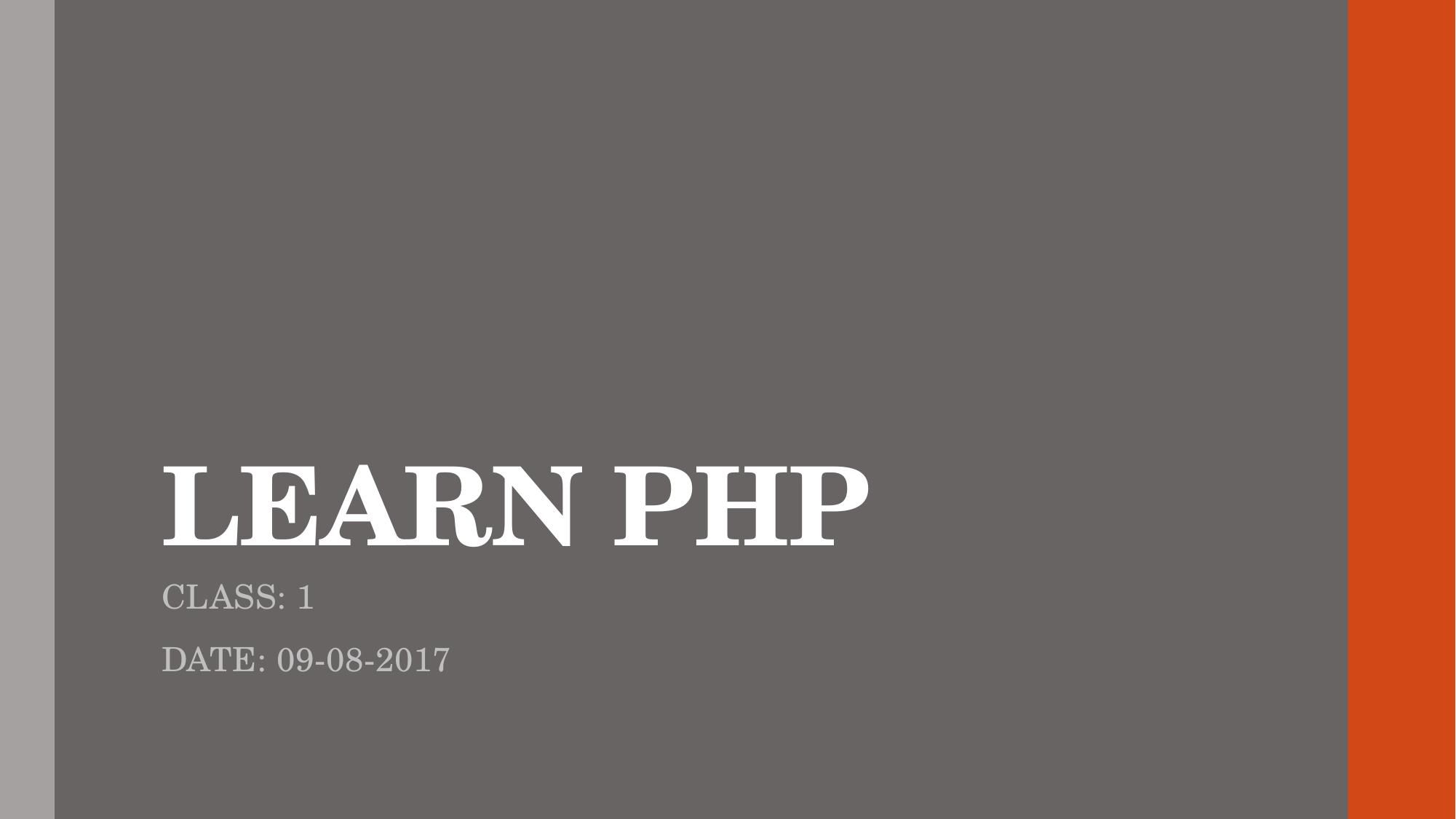

# LEARN PHP
CLASS: 1
DATE: 09-08-2017